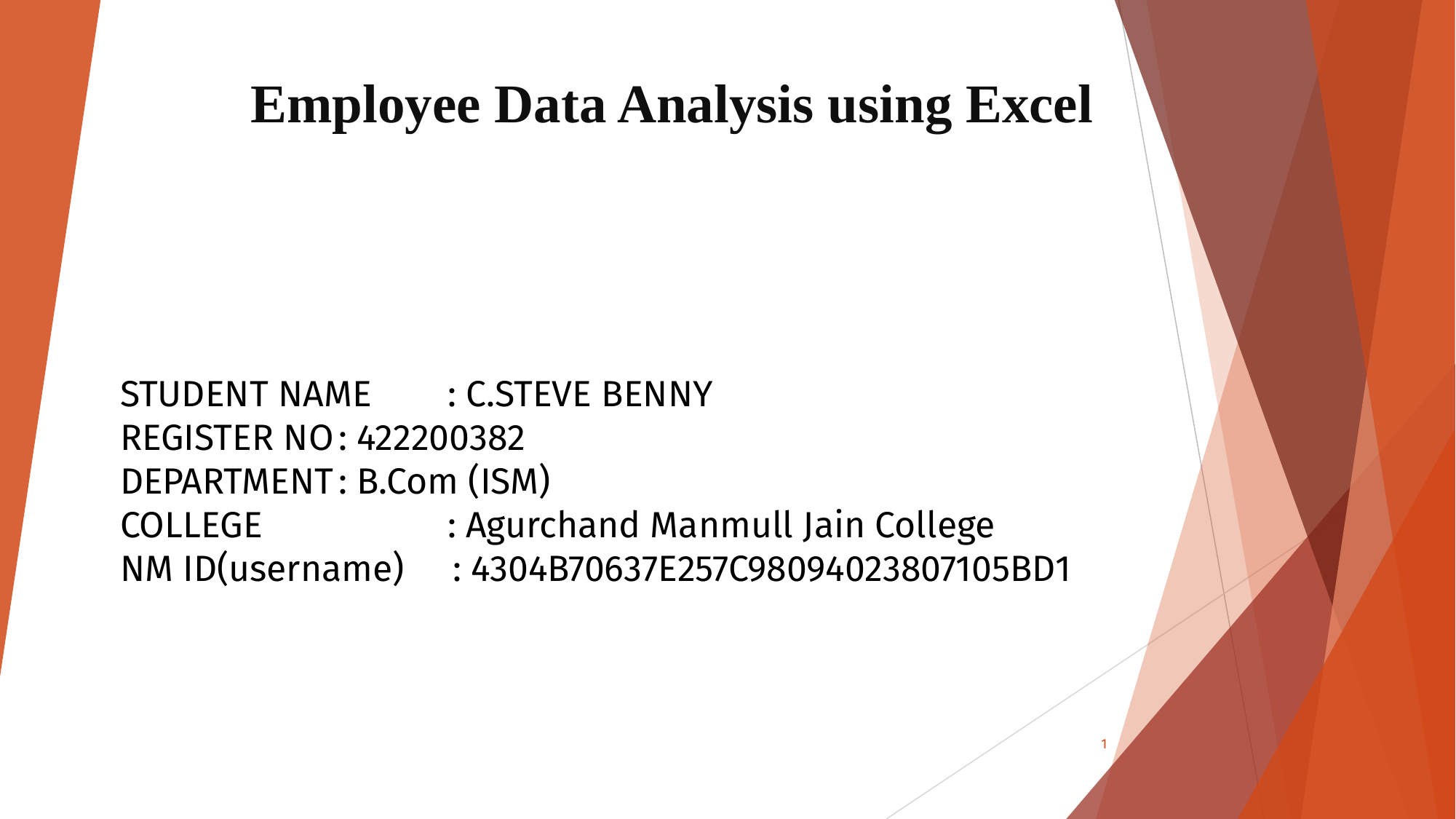

# Employee Data Analysis using Excel
STUDENT NAME	: C.STEVE BENNY
REGISTER NO	: 422200382
DEPARTMENT	: B.Com (ISM)
COLLEGE		: Agurchand Manmull Jain College
NM ID(username)     : 4304B70637E257C98094023807105BD1
1